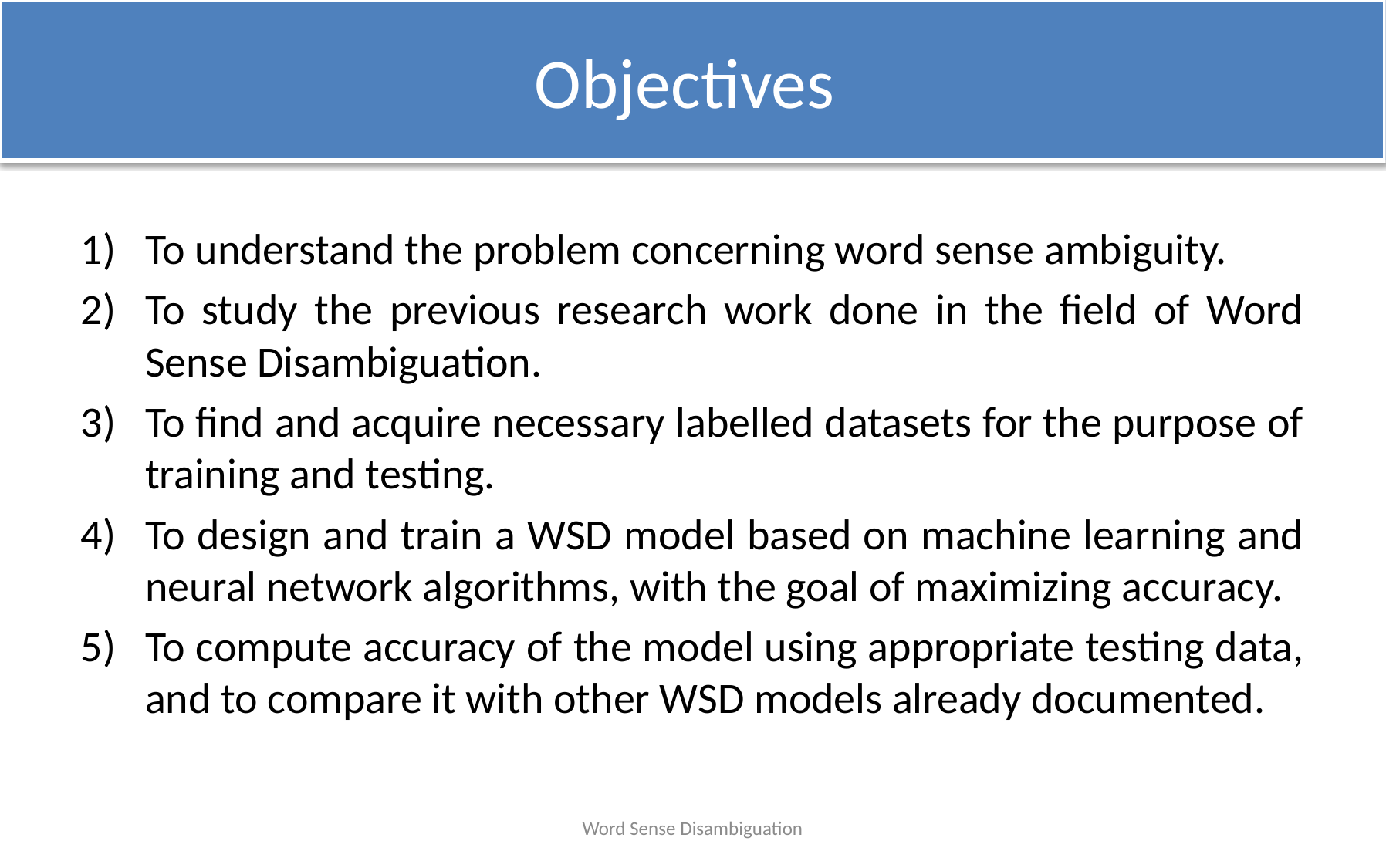

# Objectives
To understand the problem concerning word sense ambiguity.
To study the previous research work done in the field of Word Sense Disambiguation.
To find and acquire necessary labelled datasets for the purpose of training and testing.
To design and train a WSD model based on machine learning and neural network algorithms, with the goal of maximizing accuracy.
To compute accuracy of the model using appropriate testing data, and to compare it with other WSD models already documented.

Word Sense Disambiguation